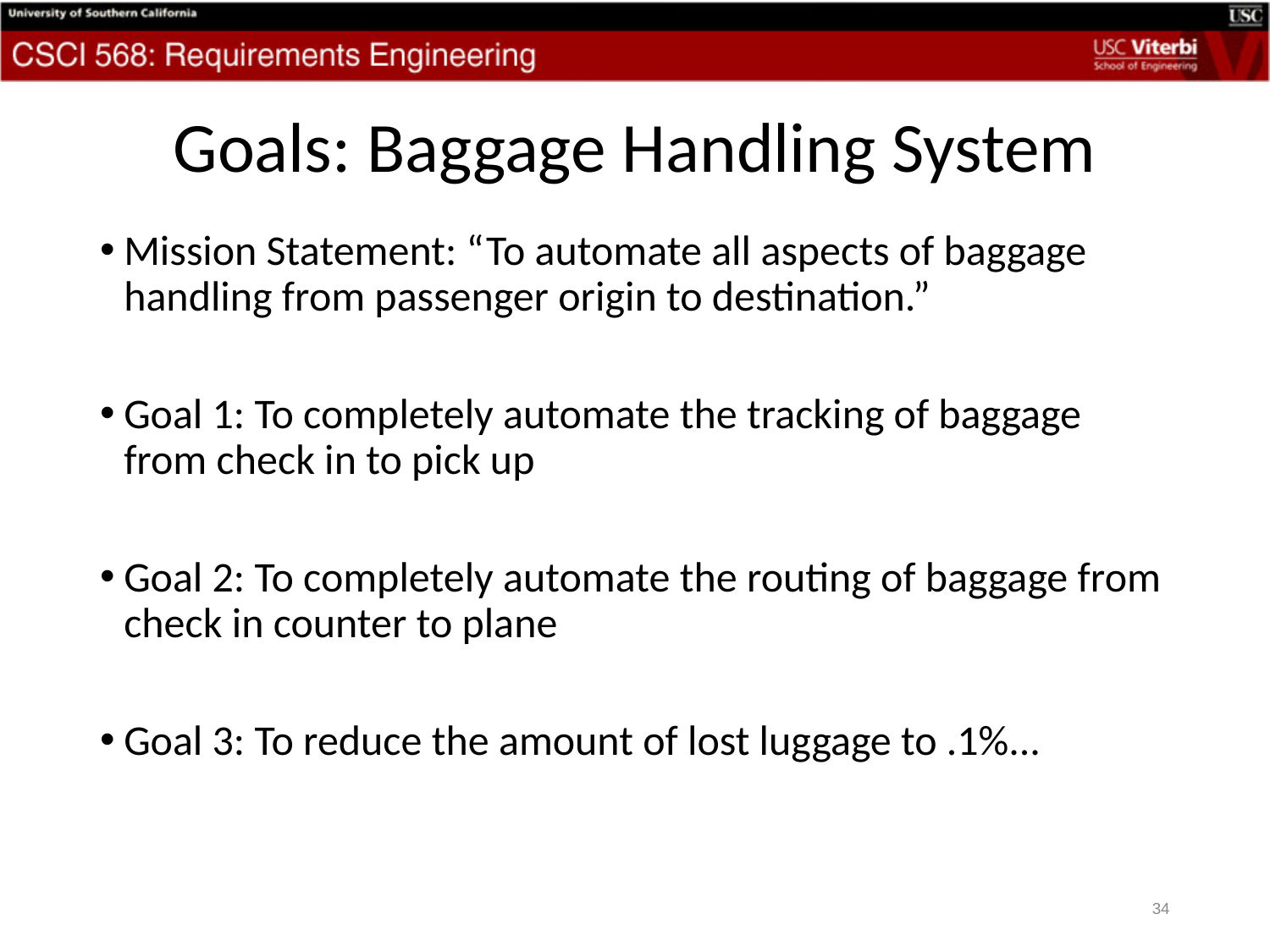

# Goals: Baggage Handling System
Mission Statement: “To automate all aspects of baggage handling from passenger origin to destination.”

Goal 1: To completely automate the tracking of baggage from check in to pick up

Goal 2: To completely automate the routing of baggage from check in counter to plane

Goal 3: To reduce the amount of lost luggage to .1%...
34